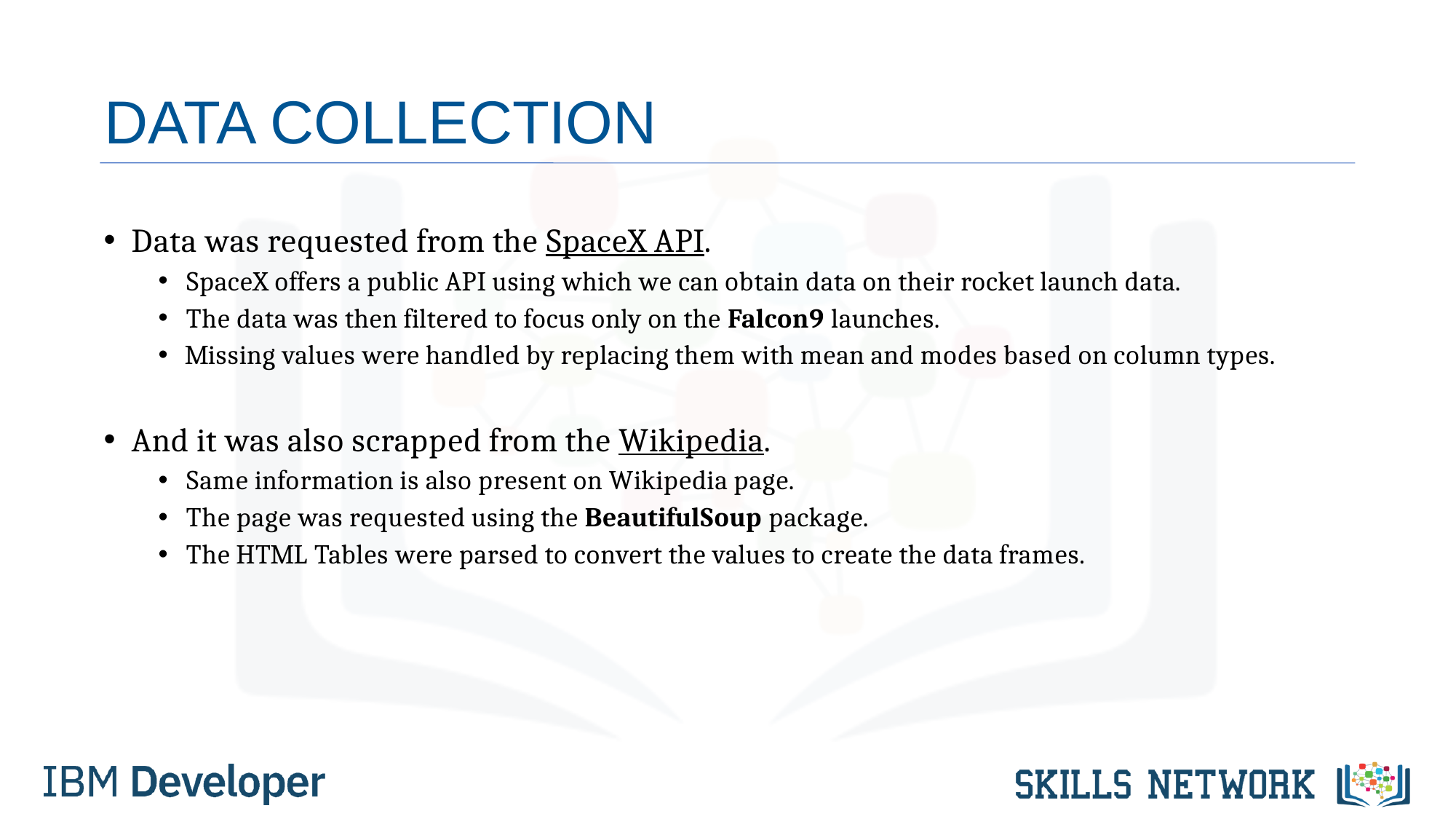

# DATA COLLECTION
Data was requested from the SpaceX API.
SpaceX offers a public API using which we can obtain data on their rocket launch data.
The data was then filtered to focus only on the Falcon9 launches.
Missing values were handled by replacing them with mean and modes based on column types.

And it was also scrapped from the Wikipedia.
Same information is also present on Wikipedia page.
The page was requested using the BeautifulSoup package.
The HTML Tables were parsed to convert the values to create the data frames.